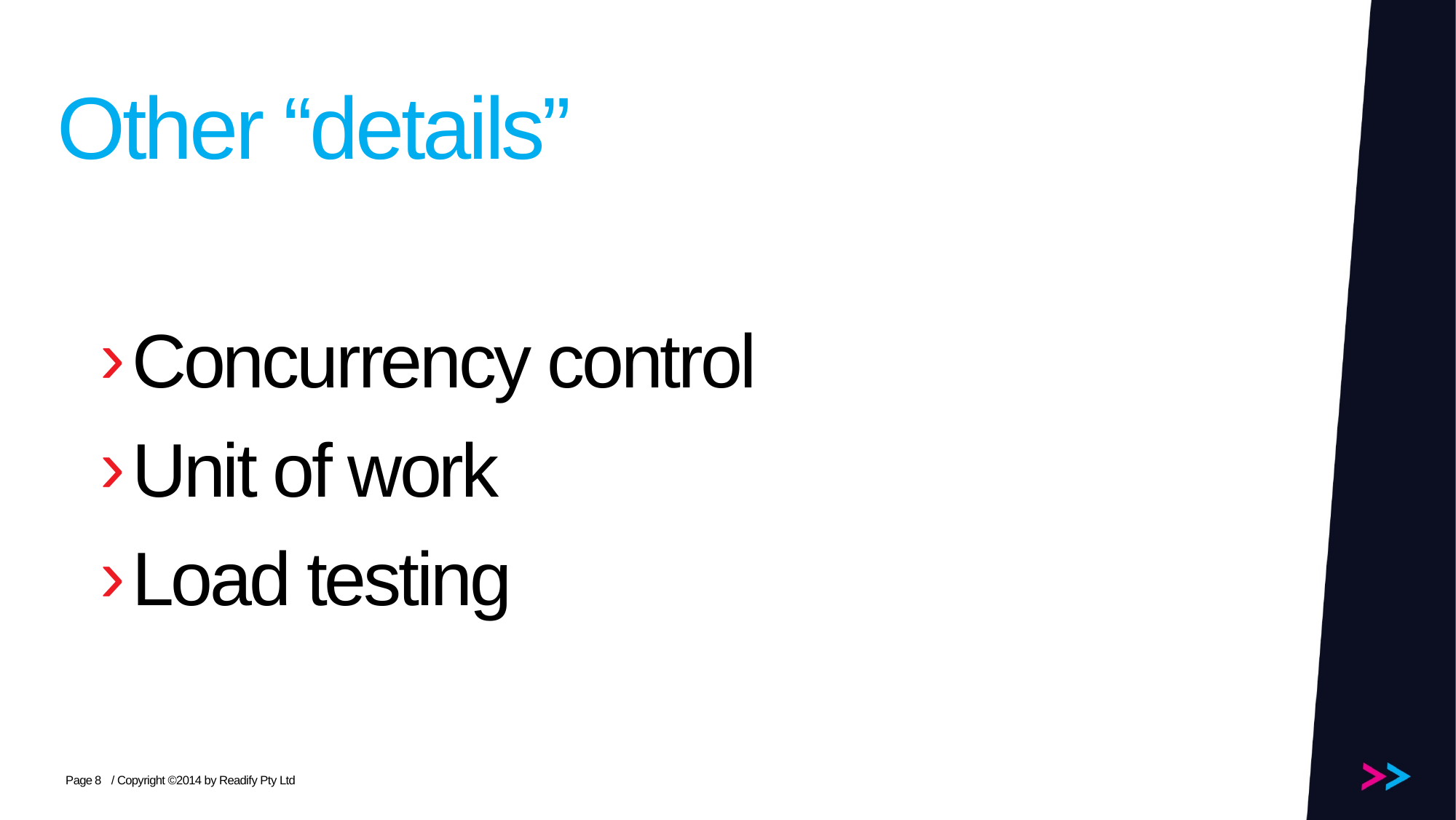

# Other “details”

Concurrency control
Unit of work
Load testing

8
/ Copyright ©2014 by Readify Pty Ltd